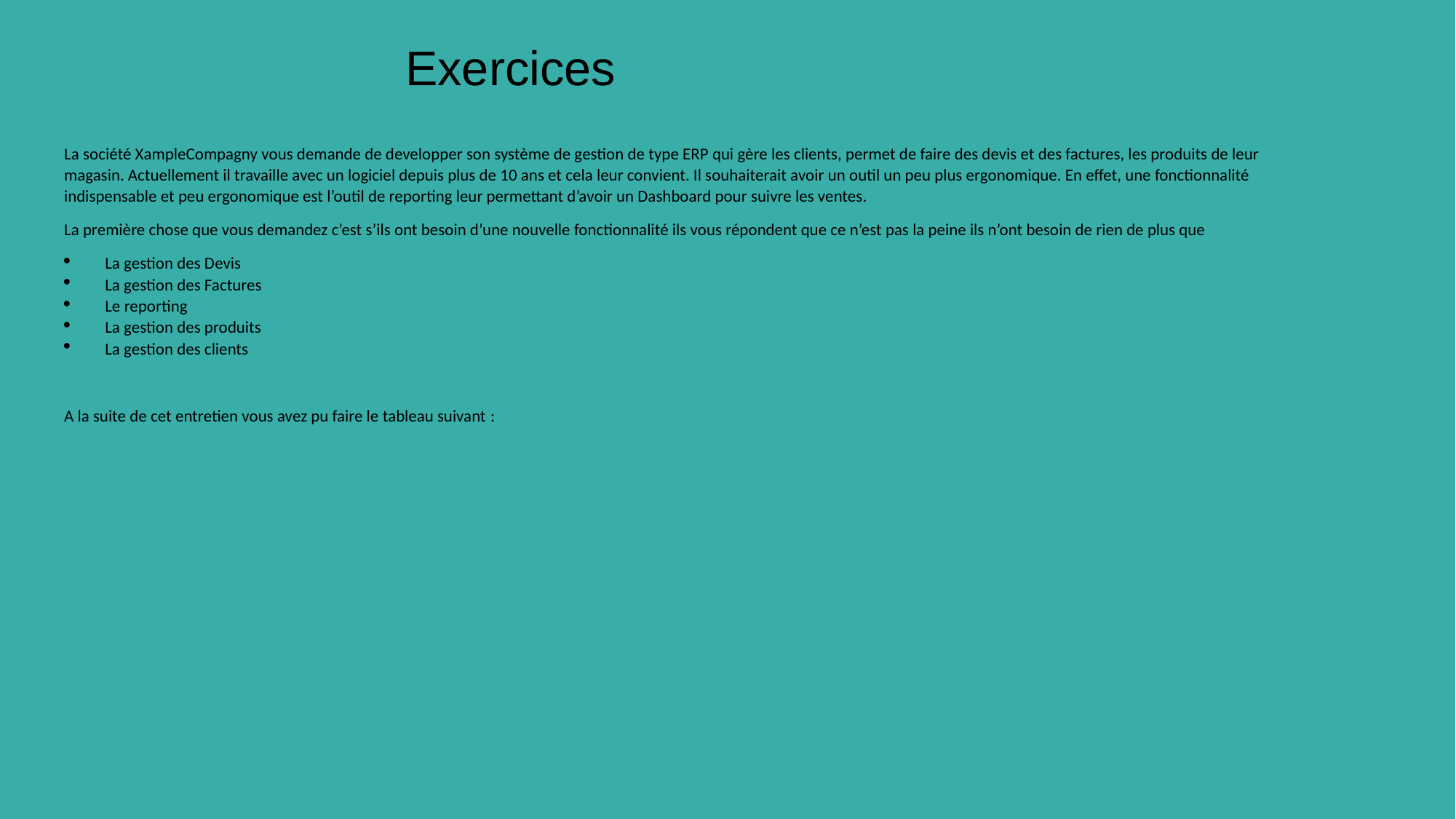

Exercices
La société XampleCompagny vous demande de developper son système de gestion de type ERP qui gère les clients, permet de faire des devis et des factures, les produits de leur magasin. Actuellement il travaille avec un logiciel depuis plus de 10 ans et cela leur convient. Il souhaiterait avoir un outil un peu plus ergonomique. En effet, une fonctionnalité indispensable et peu ergonomique est l’outil de reporting leur permettant d’avoir un Dashboard pour suivre les ventes.
La première chose que vous demandez c’est s’ils ont besoin d’une nouvelle fonctionnalité ils vous répondent que ce n’est pas la peine ils n’ont besoin de rien de plus que
La gestion des Devis
La gestion des Factures
Le reporting
La gestion des produits
La gestion des clients

A la suite de cet entretien vous avez pu faire le tableau suivant :